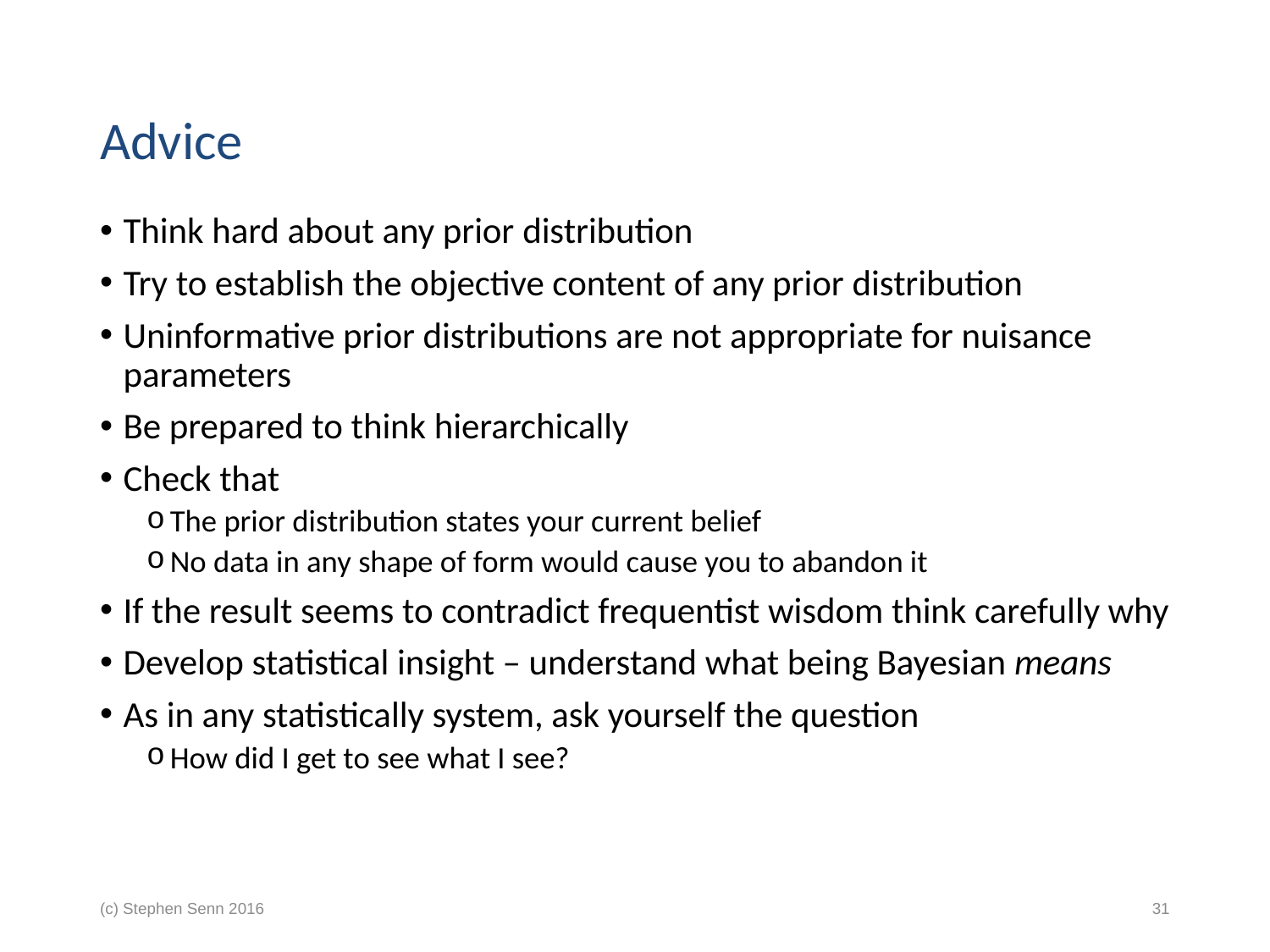

# Advice
Think hard about any prior distribution
Try to establish the objective content of any prior distribution
Uninformative prior distributions are not appropriate for nuisance parameters
Be prepared to think hierarchically
Check that
The prior distribution states your current belief
No data in any shape of form would cause you to abandon it
If the result seems to contradict frequentist wisdom think carefully why
Develop statistical insight – understand what being Bayesian means
As in any statistically system, ask yourself the question
How did I get to see what I see?
(c) Stephen Senn 2016
31